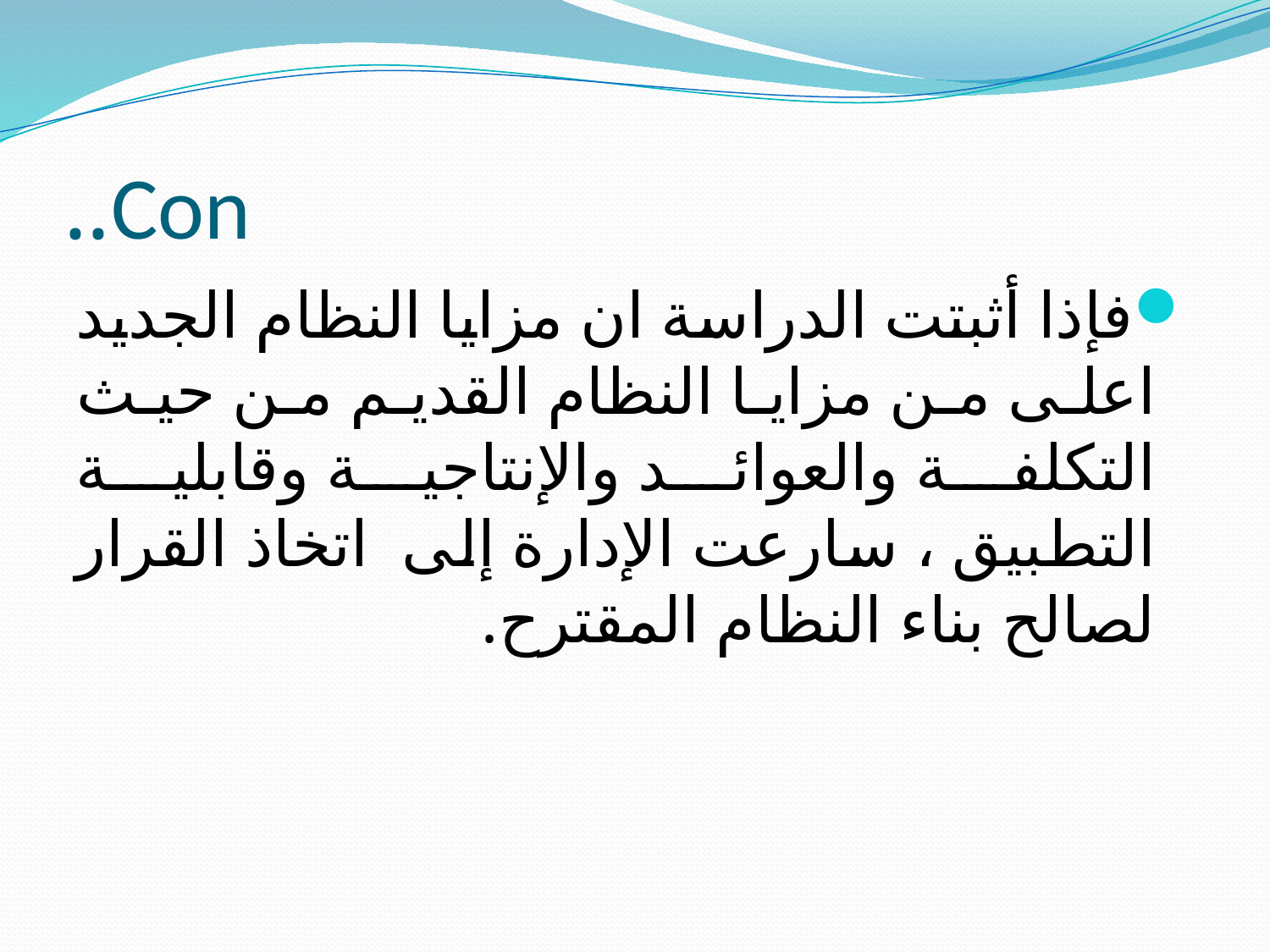

# Con..
فإذا أثبتت الدراسة ان مزايا النظام الجديد اعلى من مزايا النظام القديم من حيث التكلفة والعوائد والإنتاجية وقابلية التطبيق ، سارعت الإدارة إلى  اتخاذ القرار لصالح بناء النظام المقترح.